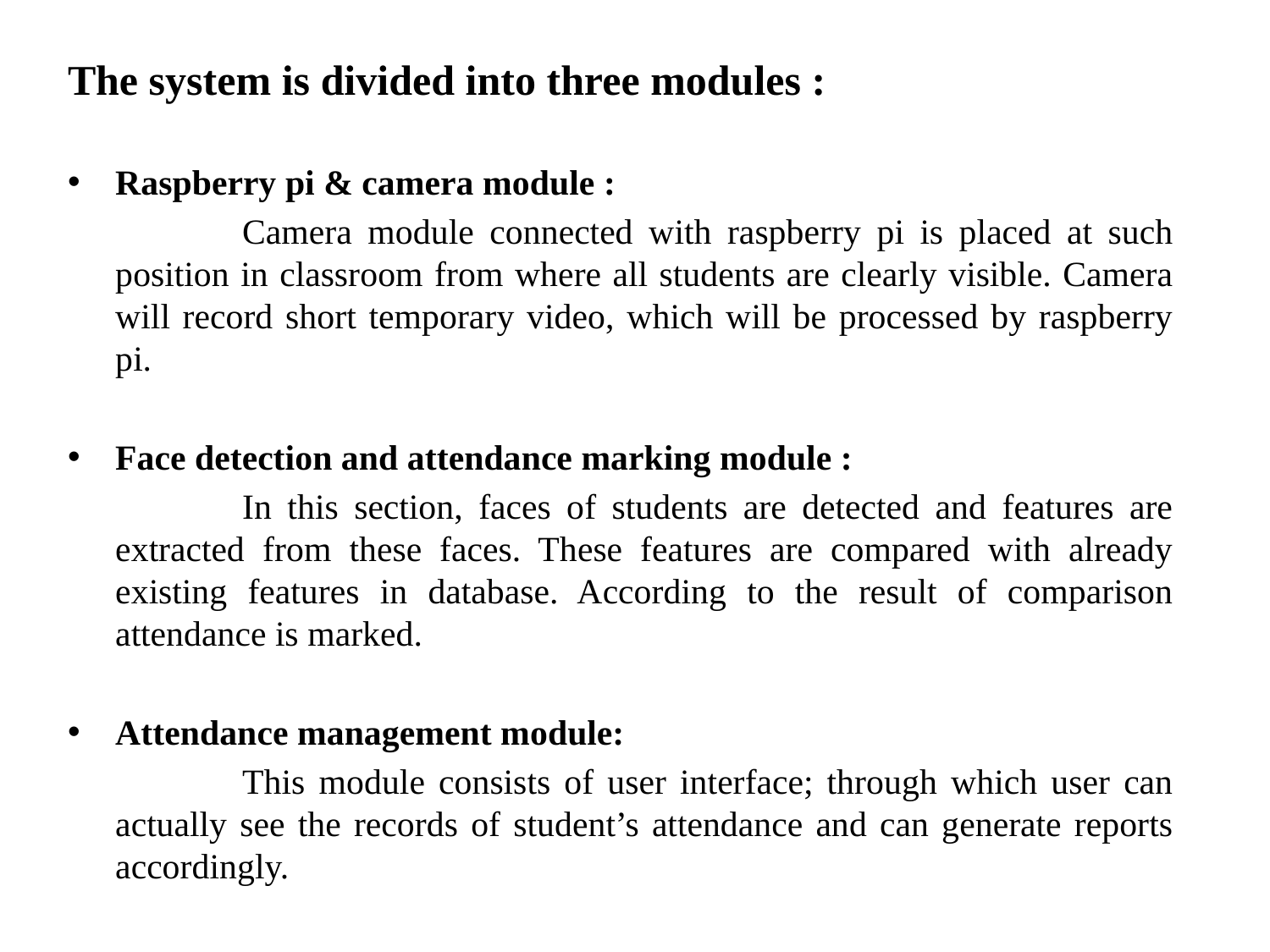

The system is divided into three modules :

Raspberry pi & camera module :
		Camera module connected with raspberry pi is placed at such position in classroom from where all students are clearly visible. Camera will record short temporary video, which will be processed by raspberry pi.

Face detection and attendance marking module :
		In this section, faces of students are detected and features are extracted from these faces. These features are compared with already existing features in database. According to the result of comparison attendance is marked.

Attendance management module:
		This module consists of user interface; through which user can actually see the records of student’s attendance and can generate reports accordingly.